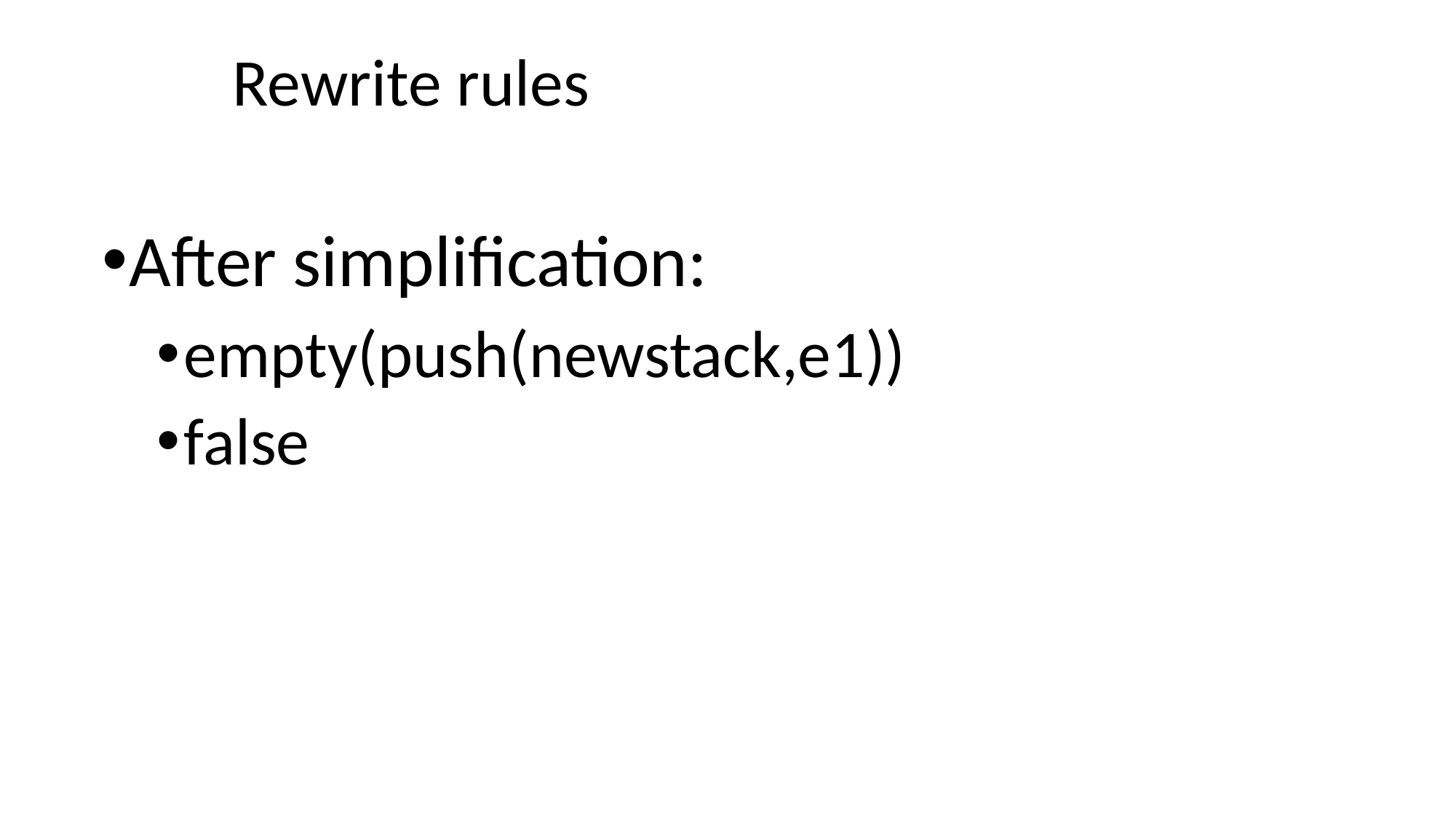

# Rewrite rules
After simplification:
empty(push(newstack,e1))
false